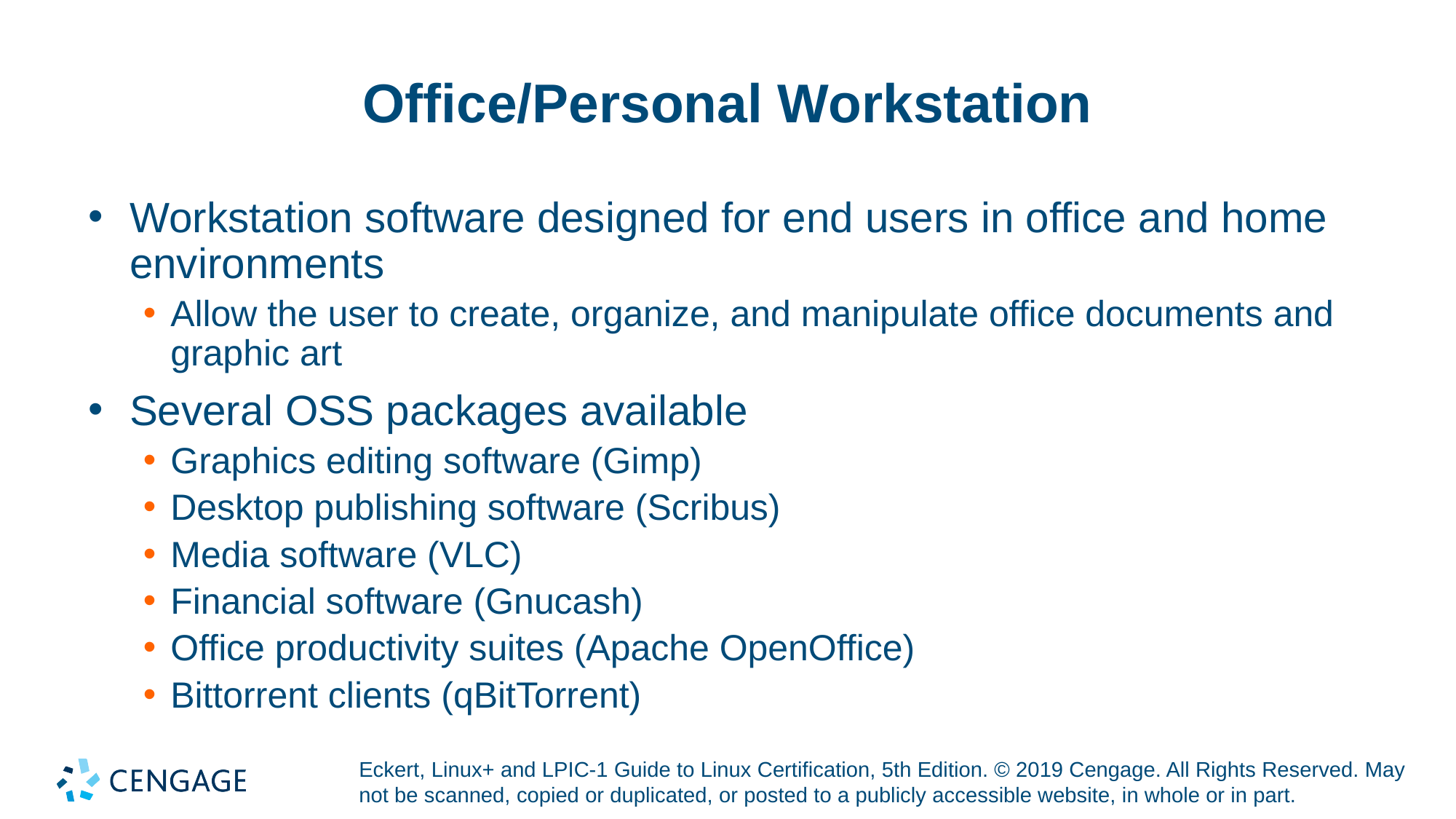

# Office/Personal Workstation
Workstation software designed for end users in office and home environments
Allow the user to create, organize, and manipulate office documents and graphic art
Several OSS packages available
Graphics editing software (Gimp)
Desktop publishing software (Scribus)
Media software (VLC)
Financial software (Gnucash)
Office productivity suites (Apache OpenOffice)
Bittorrent clients (qBitTorrent)